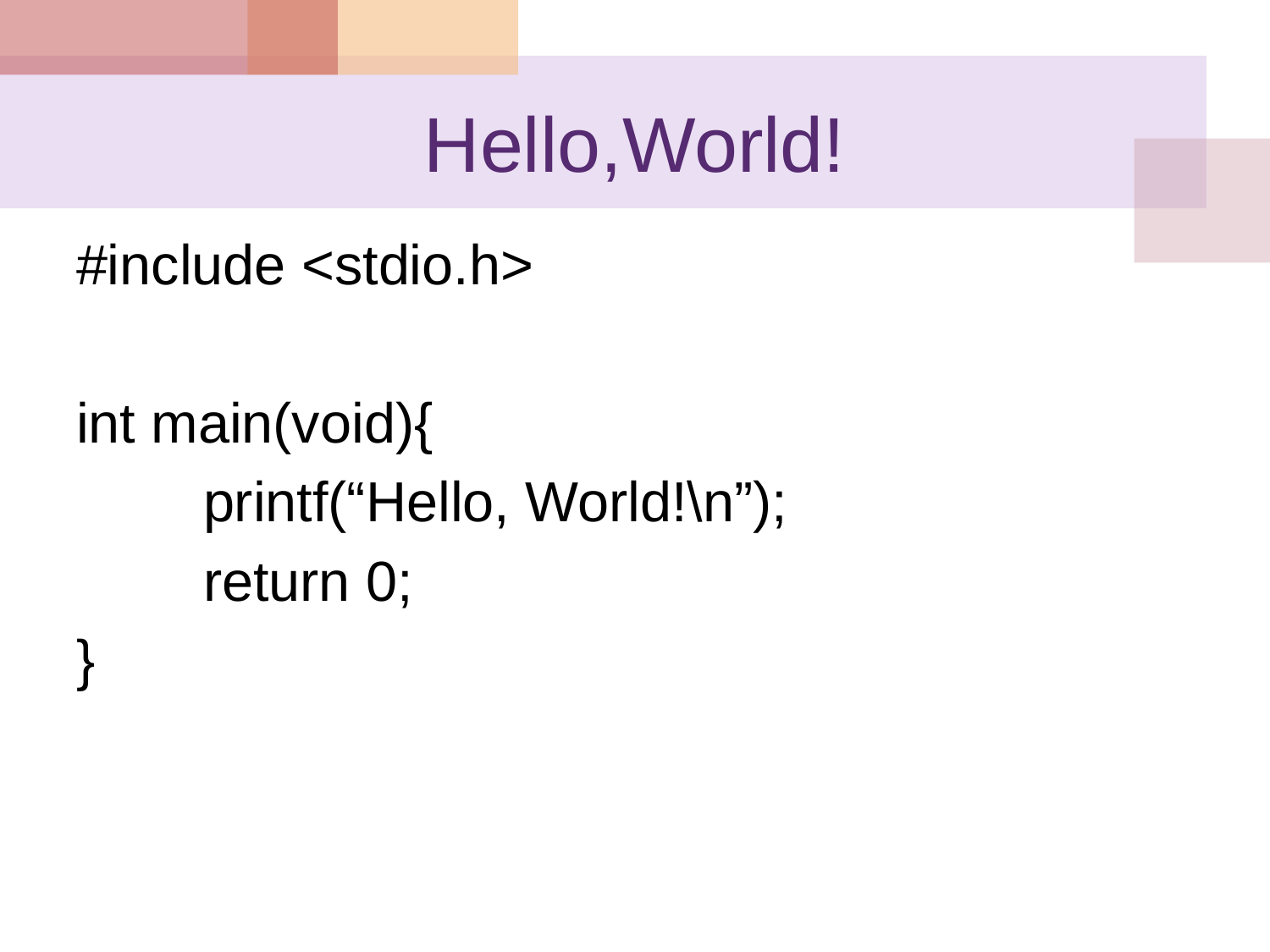

# Hello,World!
#include <stdio.h>

int main(void){
	printf(“Hello, World!\n”);
	return 0;
}